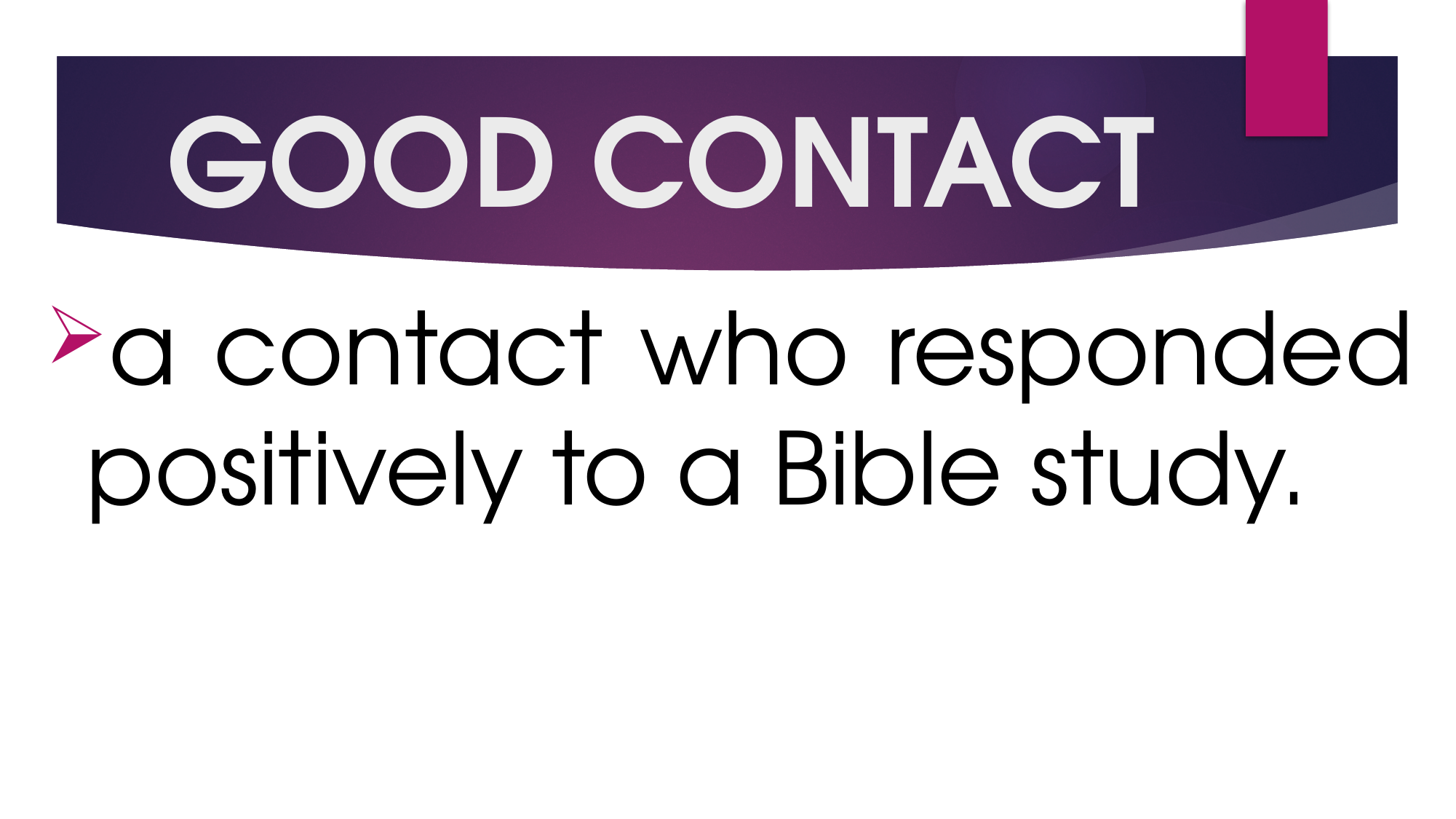

# GOOD CONTACT
a contact who responded positively to a Bible study.